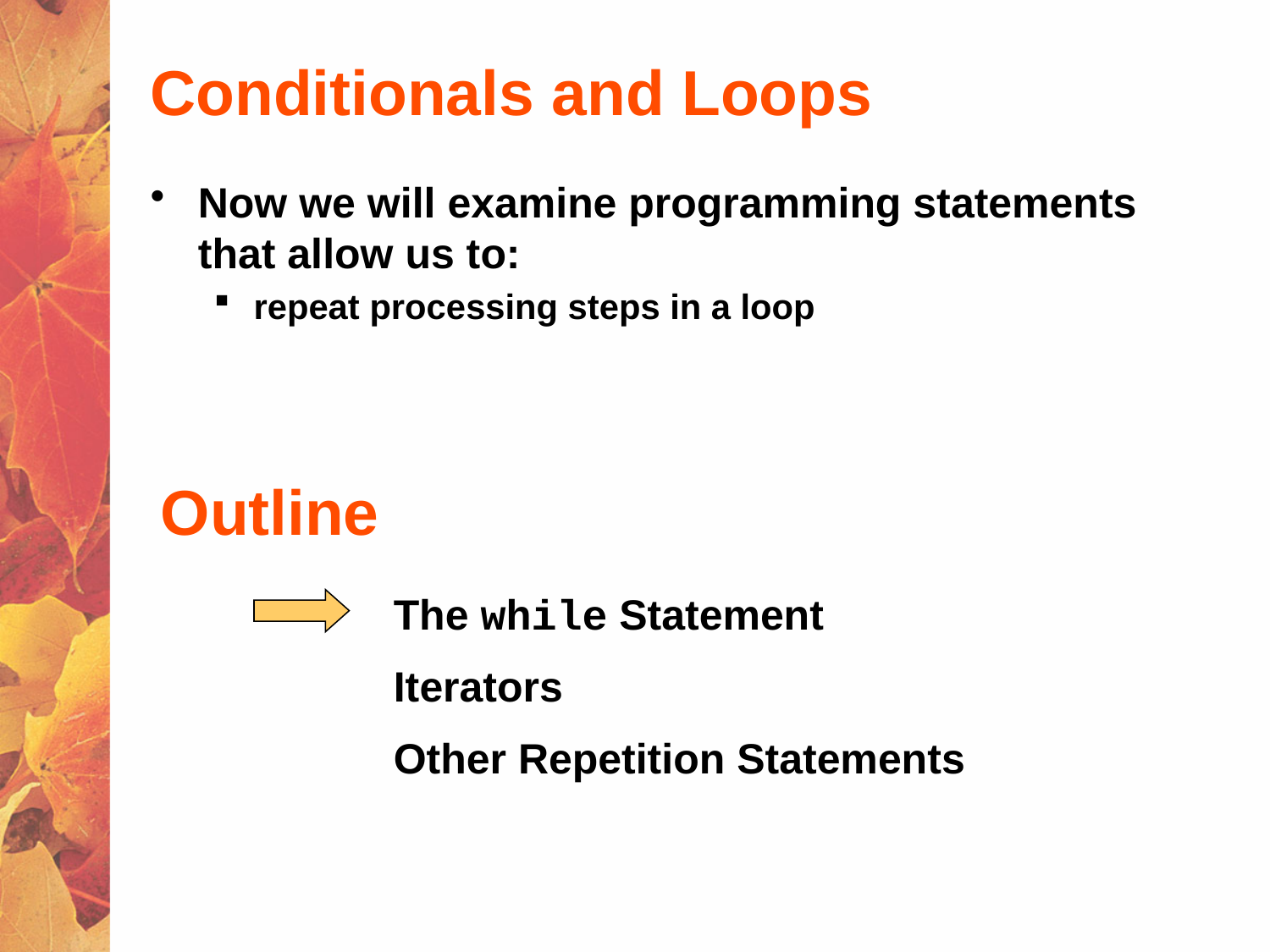

# Conditionals and Loops
Now we will examine programming statements that allow us to:
repeat processing steps in a loop
Outline
The while Statement
Iterators
Other Repetition Statements